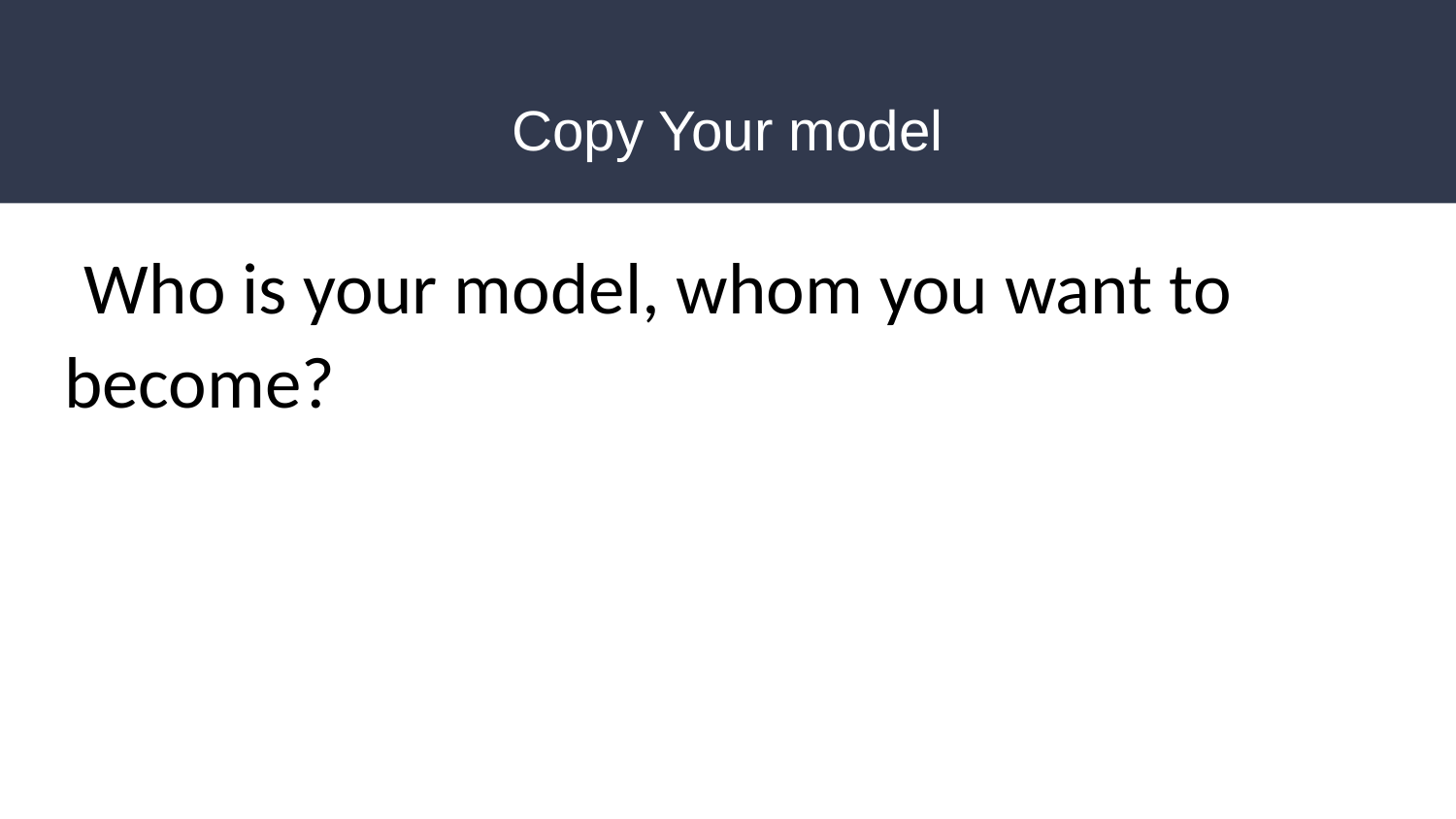

# Copy Your model
 Who is your model, whom you want to become?